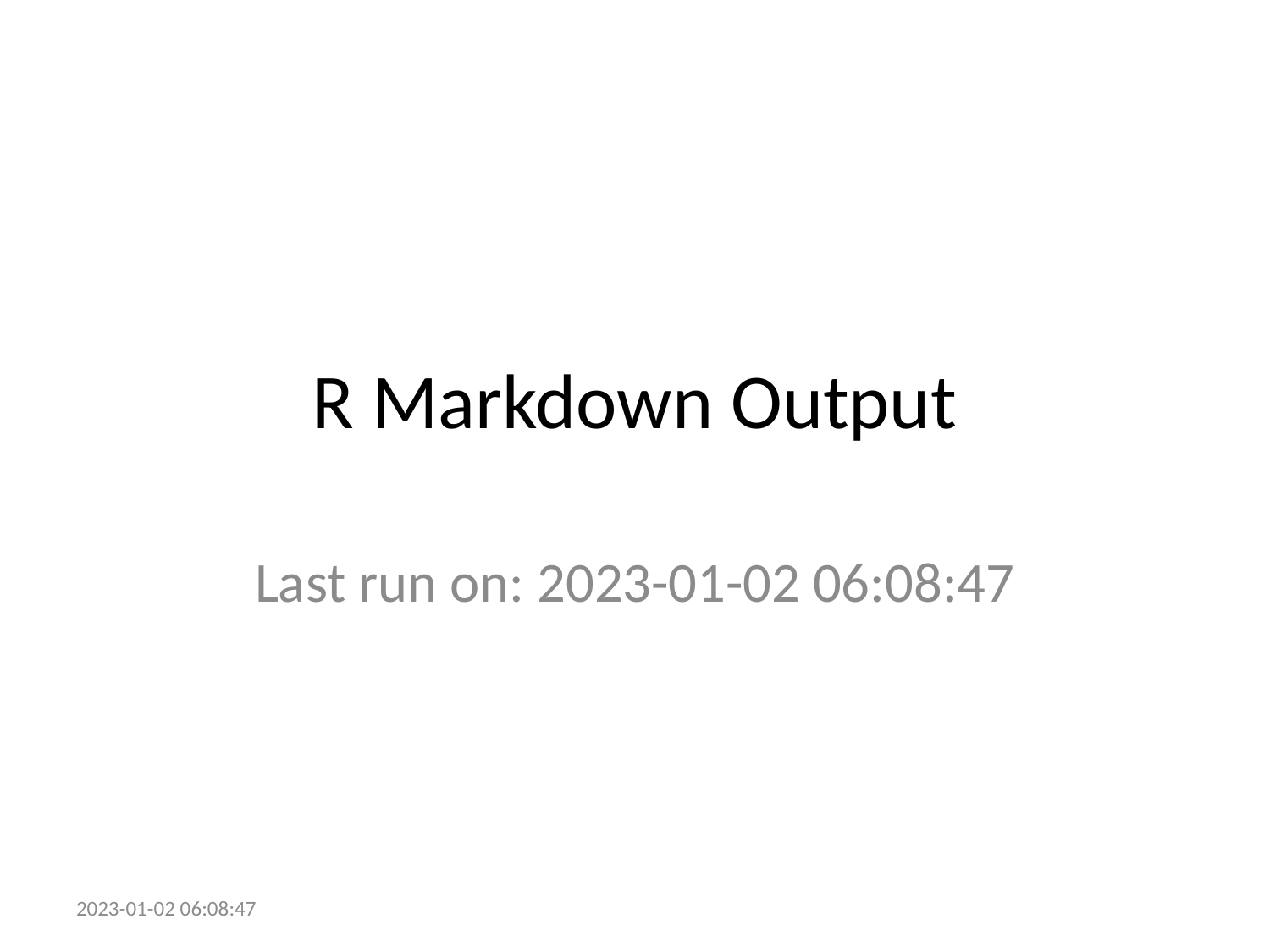

# R Markdown Output
Last run on: 2023-01-02 06:08:47
2023-01-02 06:08:47